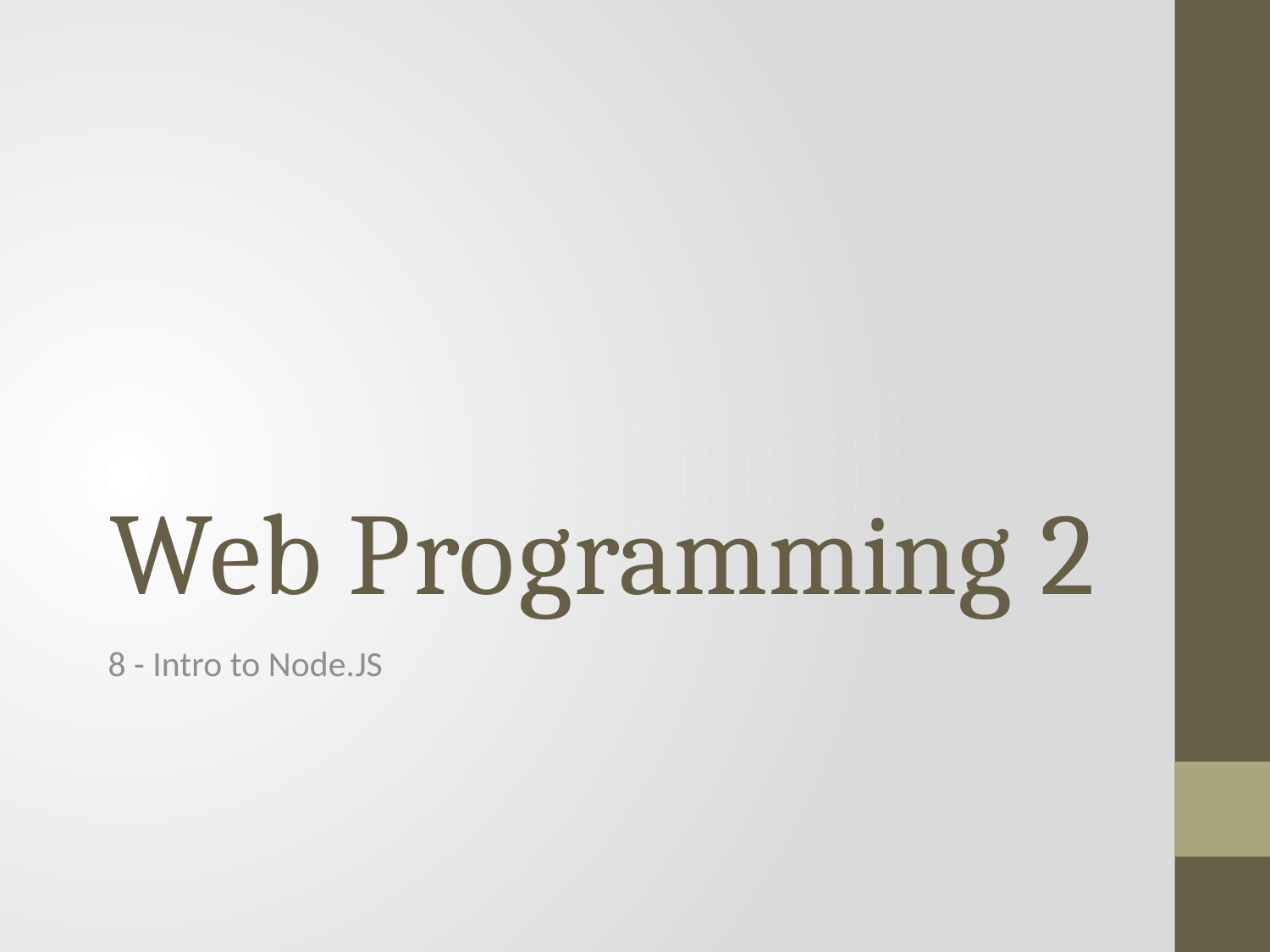

# Web Programming 2
8 - Intro to Node.JS